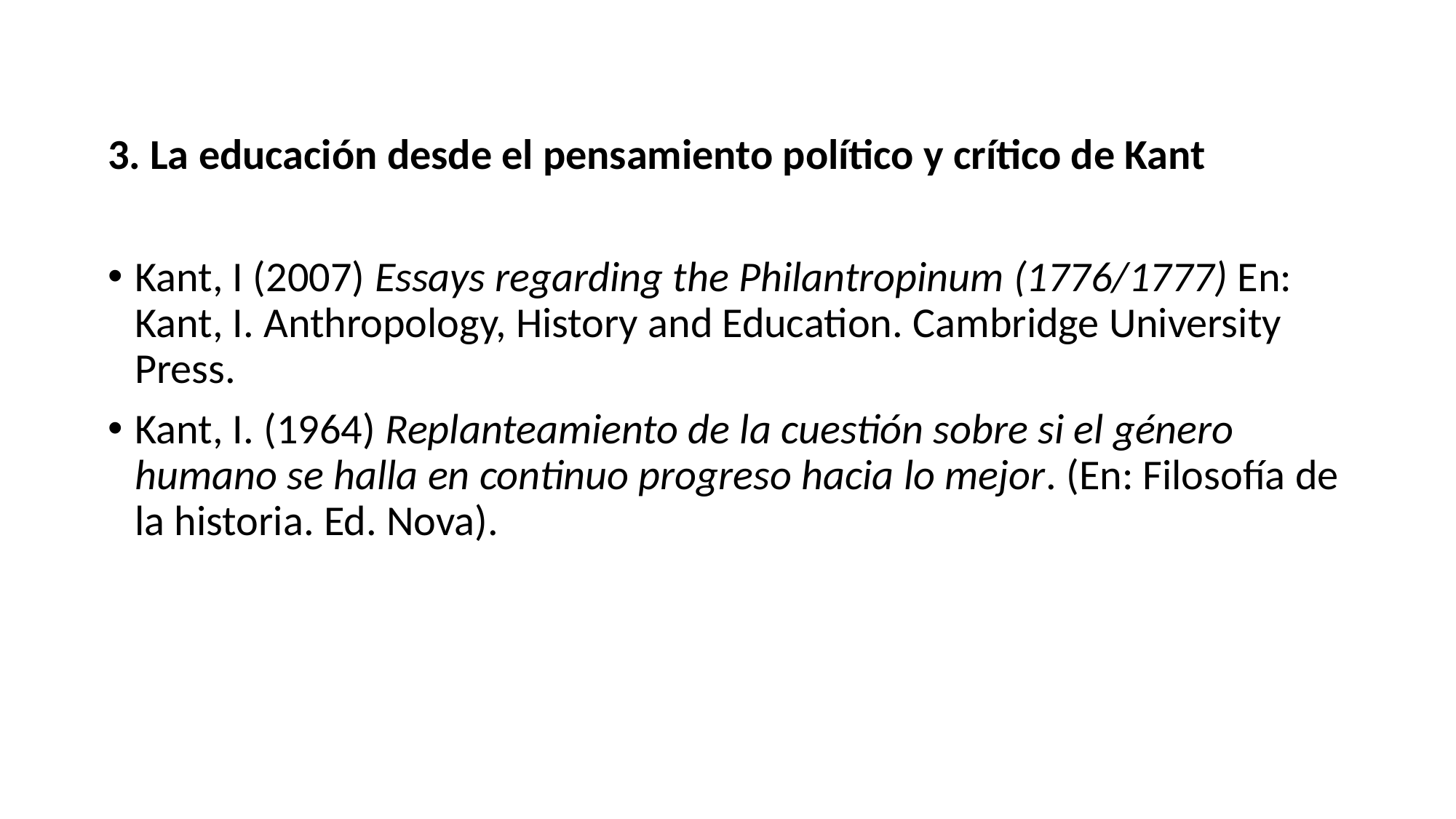

3. La educación desde el pensamiento político y crítico de Kant

Kant, I (2007) Essays regarding the Philantropinum (1776/1777) En: Kant, I. Anthropology, History and Education. Cambridge University Press.
Kant, I. (1964) Replanteamiento de la cuestión sobre si el género humano se halla en continuo progreso hacia lo mejor. (En: Filosofía de la historia. Ed. Nova).